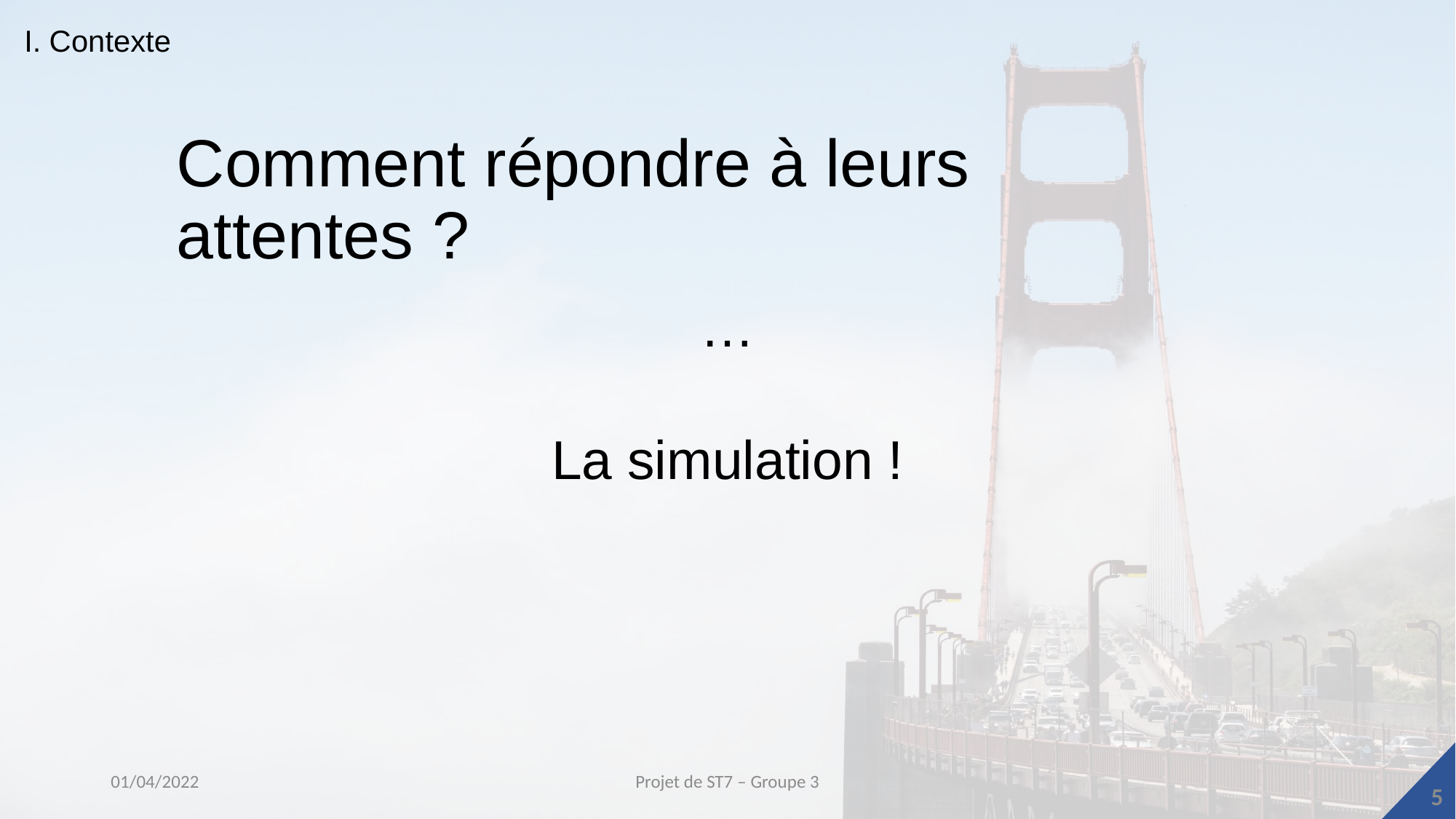

I. Contexte
# Comment répondre à leurs attentes ?
…
La simulation !
01/04/2022
Projet de ST7 – Groupe 3
5